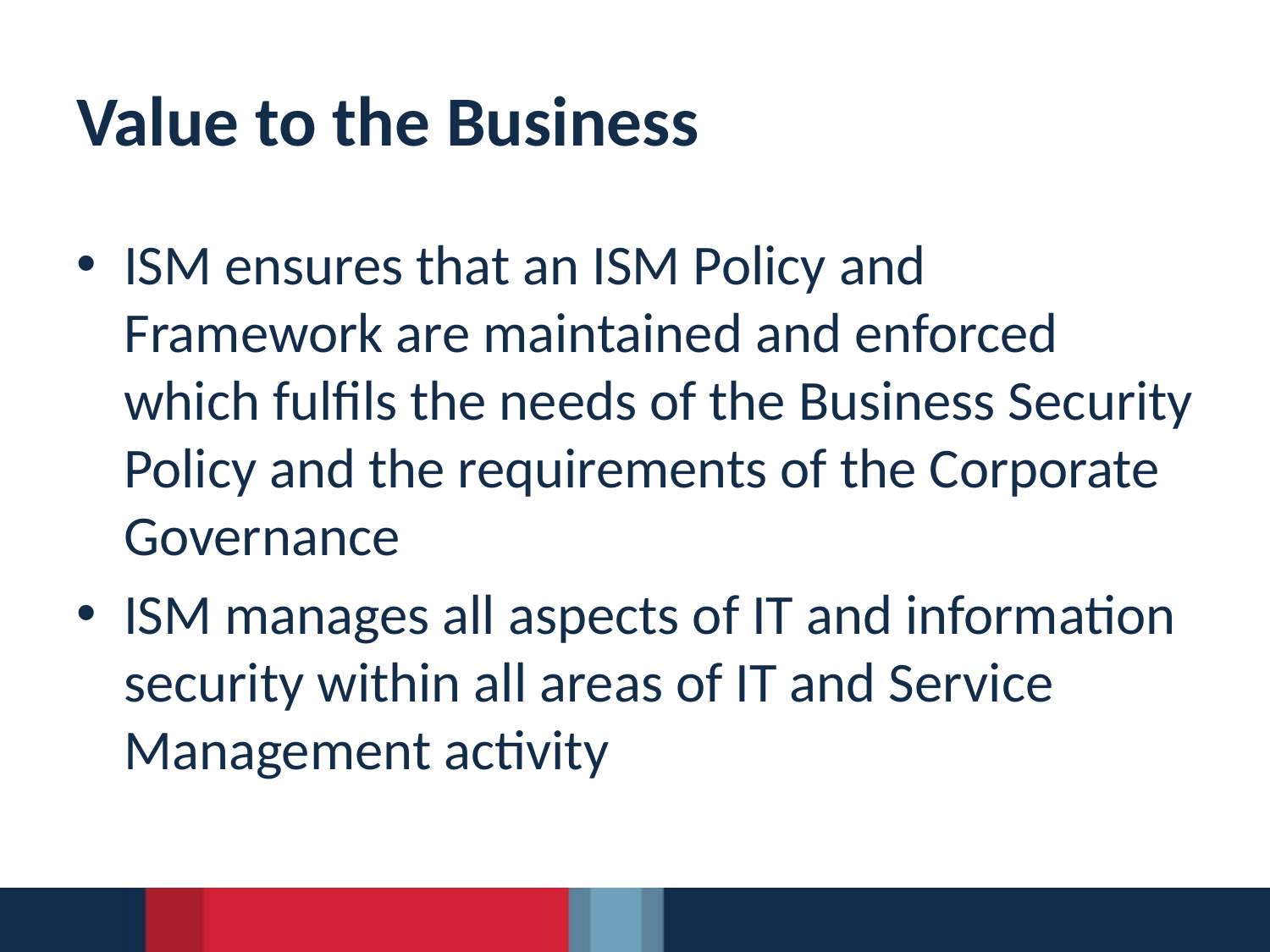

# Value to the Business
ISM ensures that an ISM Policy and Framework are maintained and enforced which fulfils the needs of the Business Security Policy and the requirements of the Corporate Governance
ISM manages all aspects of IT and information security within all areas of IT and Service Management activity